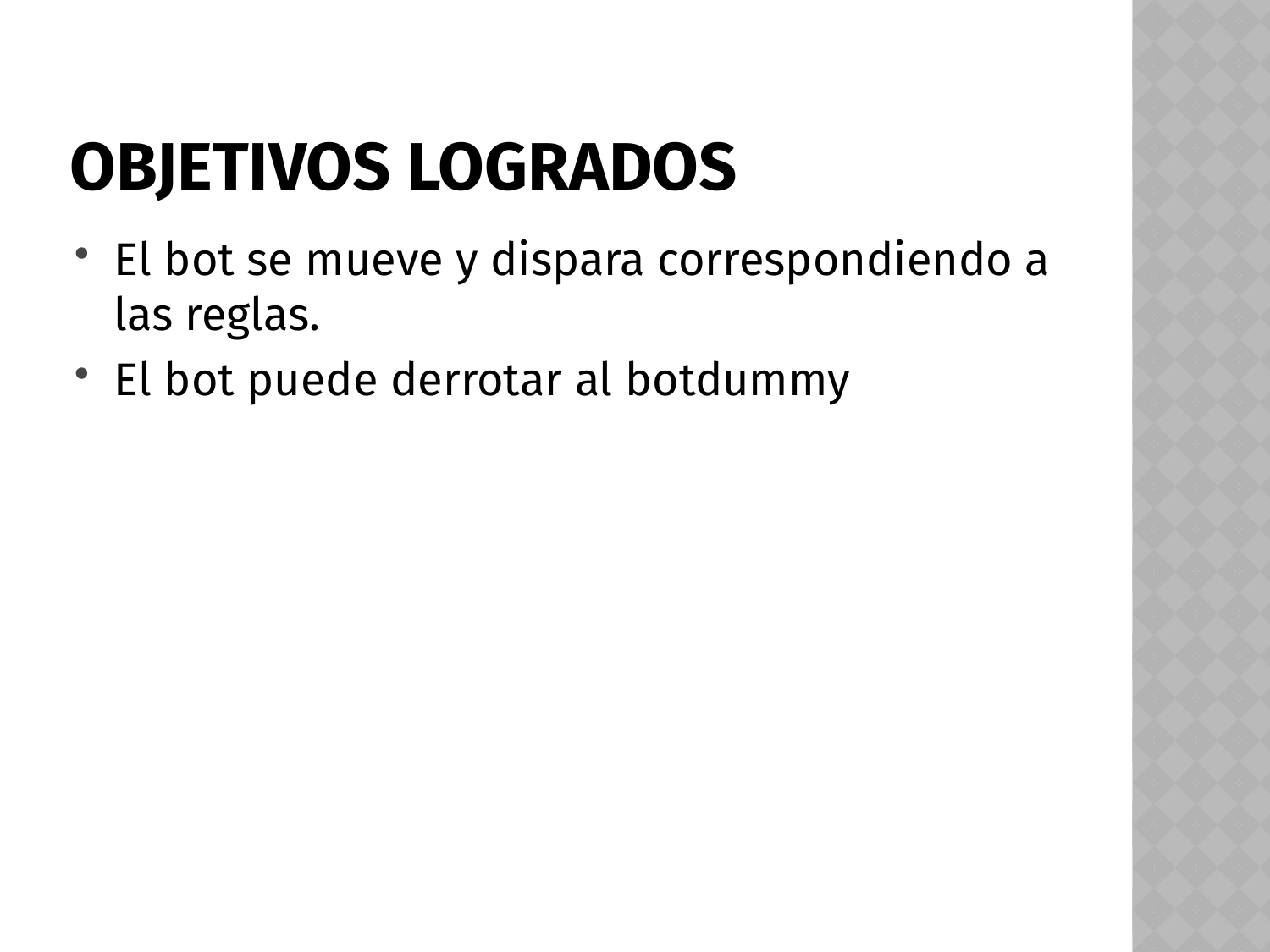

# Objetivos Logrados
El bot se mueve y dispara correspondiendo a las reglas.
El bot puede derrotar al botdummy